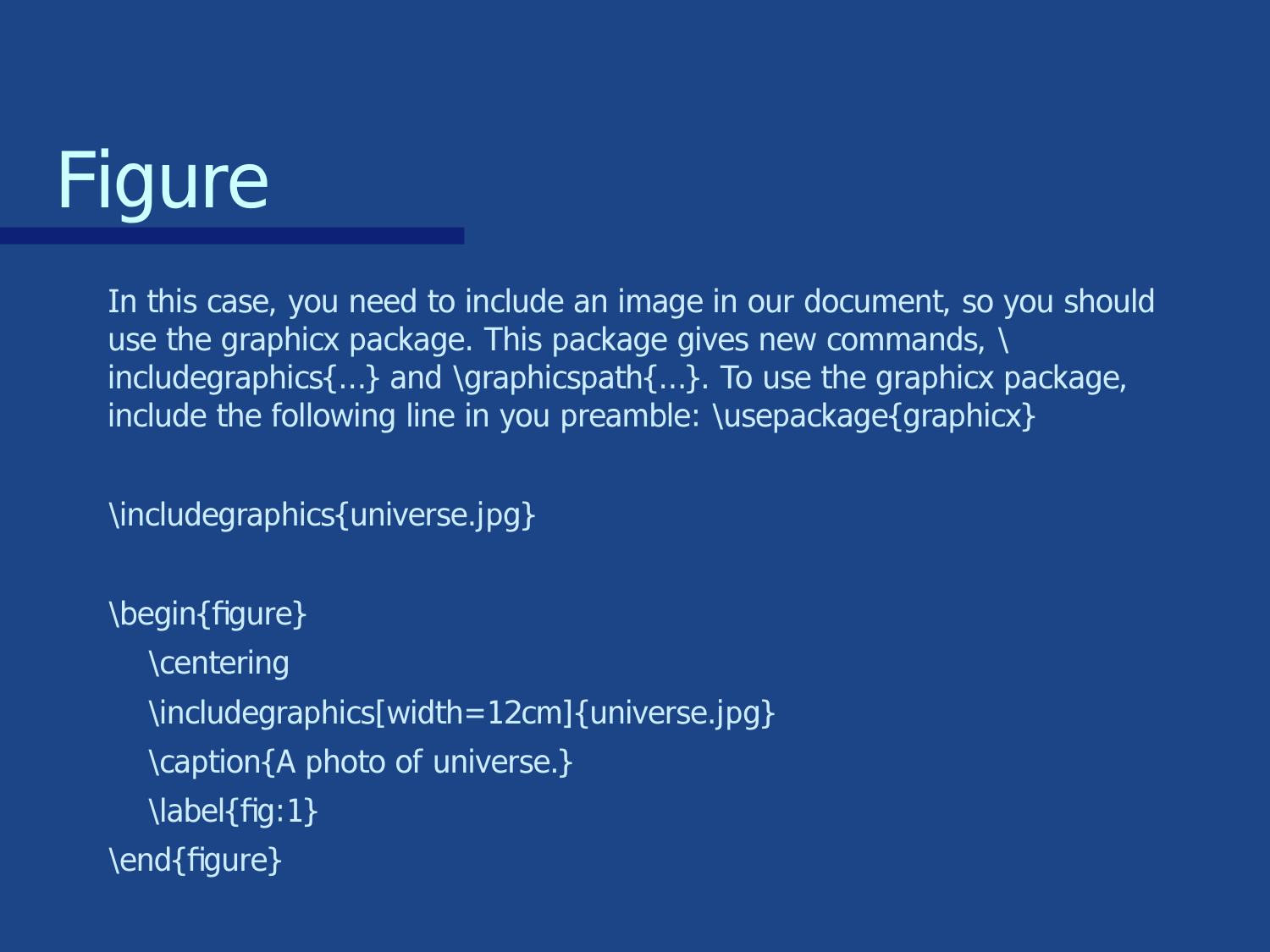

# Figure
In this case, you need to include an image in our document, so you should use the graphicx package. This package gives new commands, \includegraphics{...} and \graphicspath{...}. To use the graphicx package, include the following line in you preamble: \usepackage{graphicx}

\includegraphics{universe.jpg}

\begin{figure}
    \centering
    \includegraphics[width=12cm]{universe.jpg}
    \caption{A photo of universe.}
    \label{fig:1}
\end{figure}